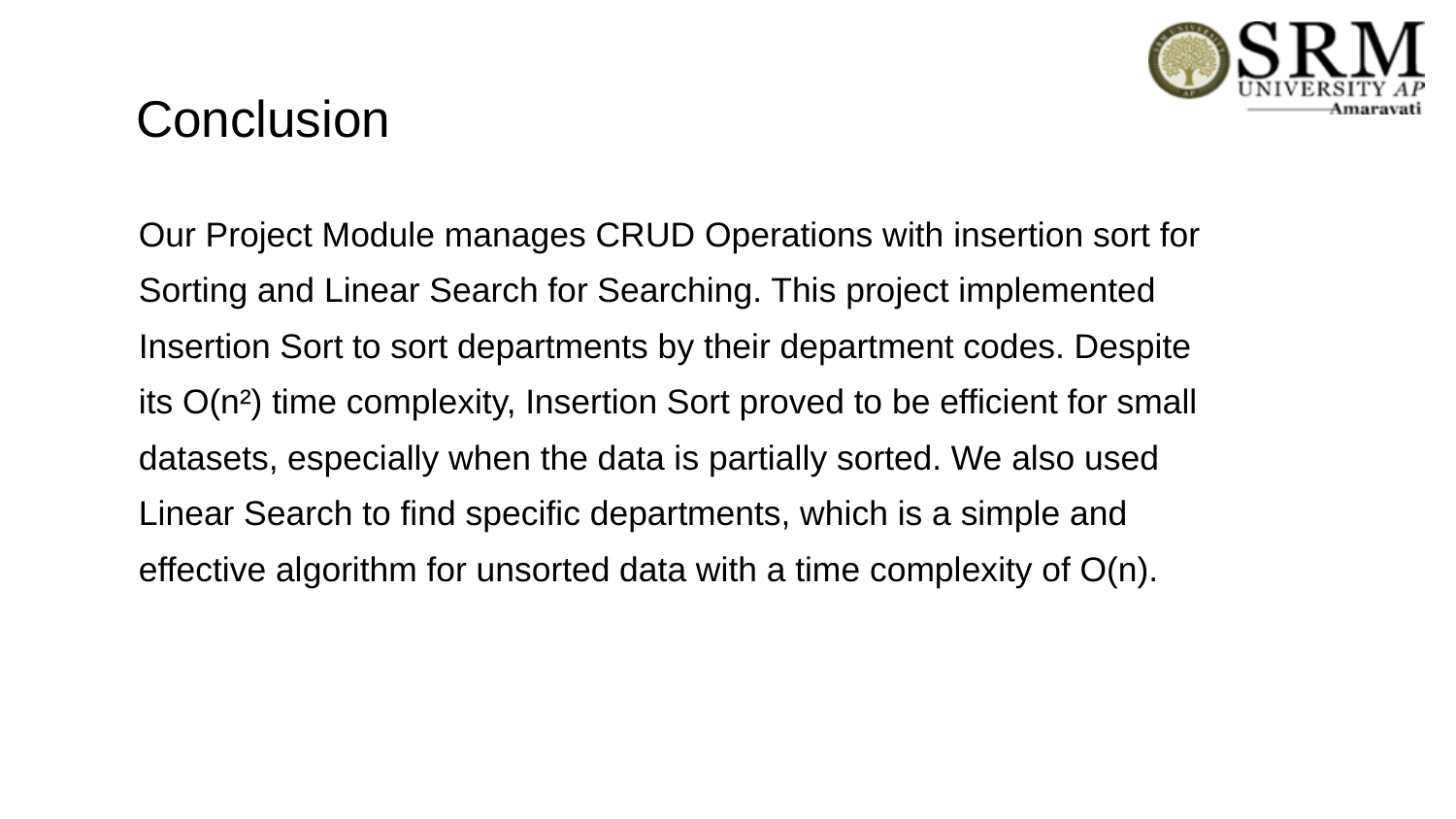

# Conclusion
Our Project Module manages CRUD Operations with insertion sort for Sorting and Linear Search for Searching. This project implemented Insertion Sort to sort departments by their department codes. Despite its O(n²) time complexity, Insertion Sort proved to be efficient for small datasets, especially when the data is partially sorted. We also used Linear Search to find specific departments, which is a simple and effective algorithm for unsorted data with a time complexity of O(n).